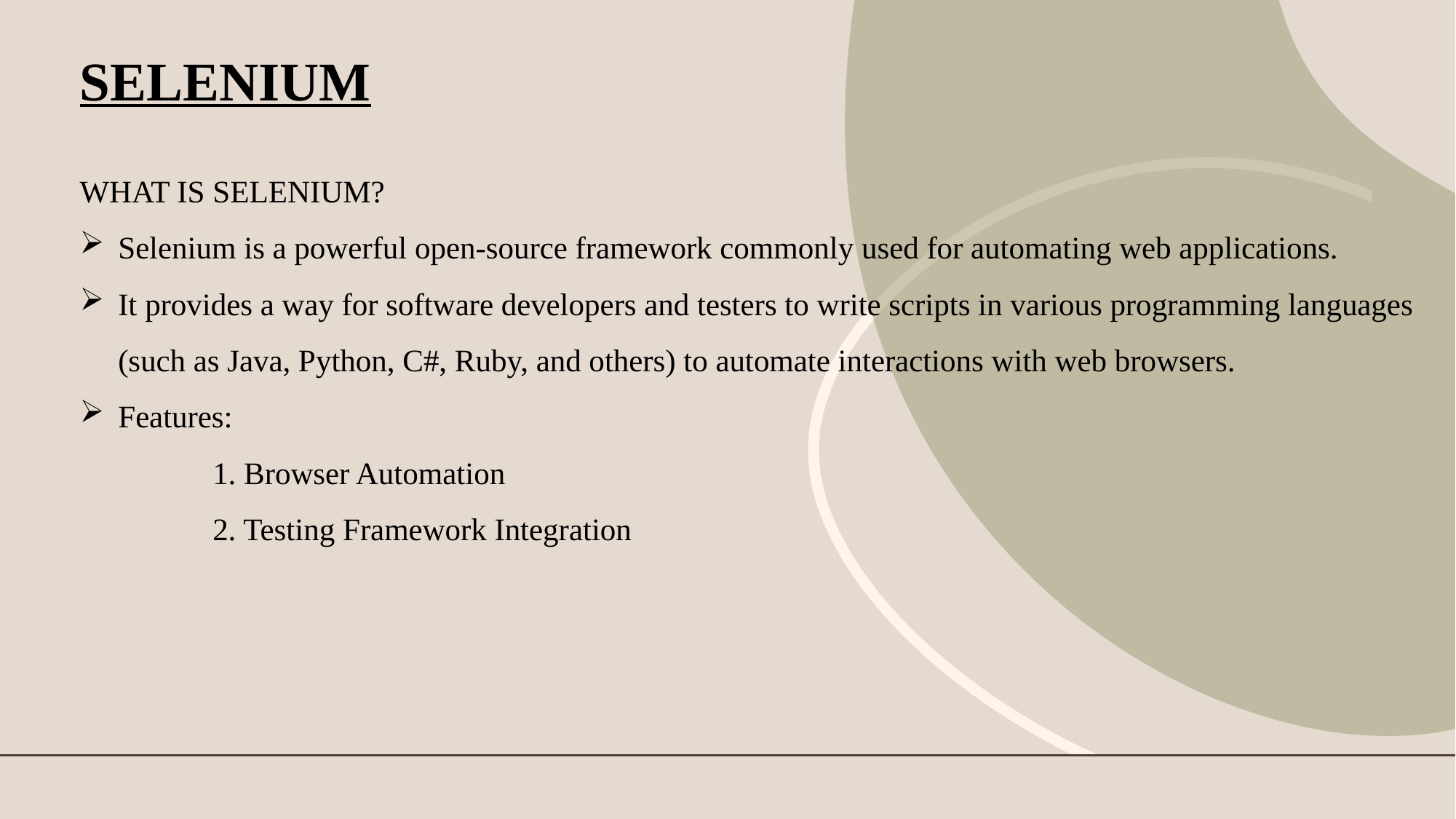

SELENIUM
WHAT IS SELENIUM?
Selenium is a powerful open-source framework commonly used for automating web applications.
It provides a way for software developers and testers to write scripts in various programming languages (such as Java, Python, C#, Ruby, and others) to automate interactions with web browsers.
Features:
                 1. Browser Automation
                 2. Testing Framework Integration

10